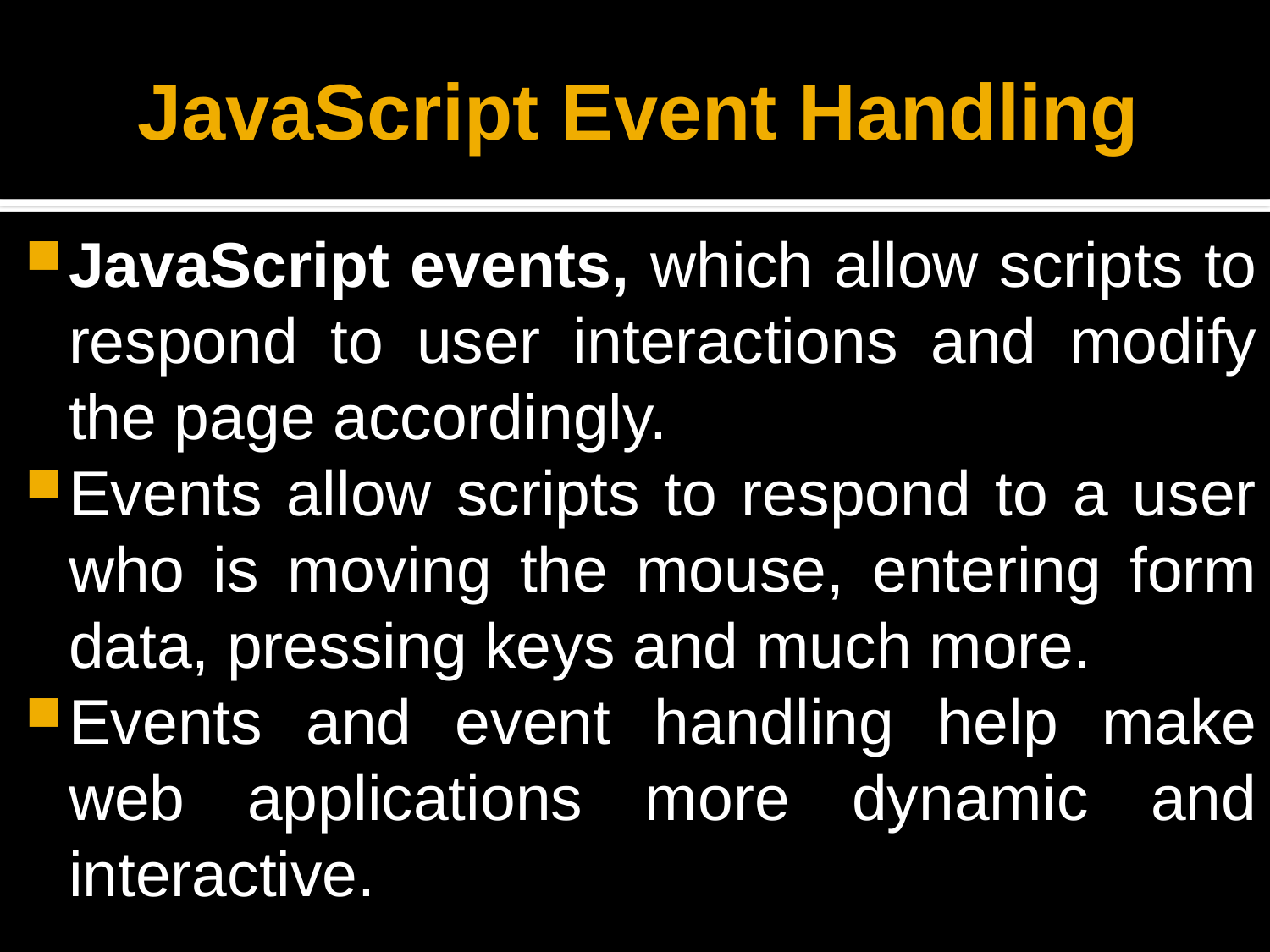

# JavaScript Event Handling
JavaScript events, which allow scripts to respond to user interactions and modify the page accordingly.
Events allow scripts to respond to a user who is moving the mouse, entering form data, pressing keys and much more.
Events and event handling help make web applications more dynamic and interactive.